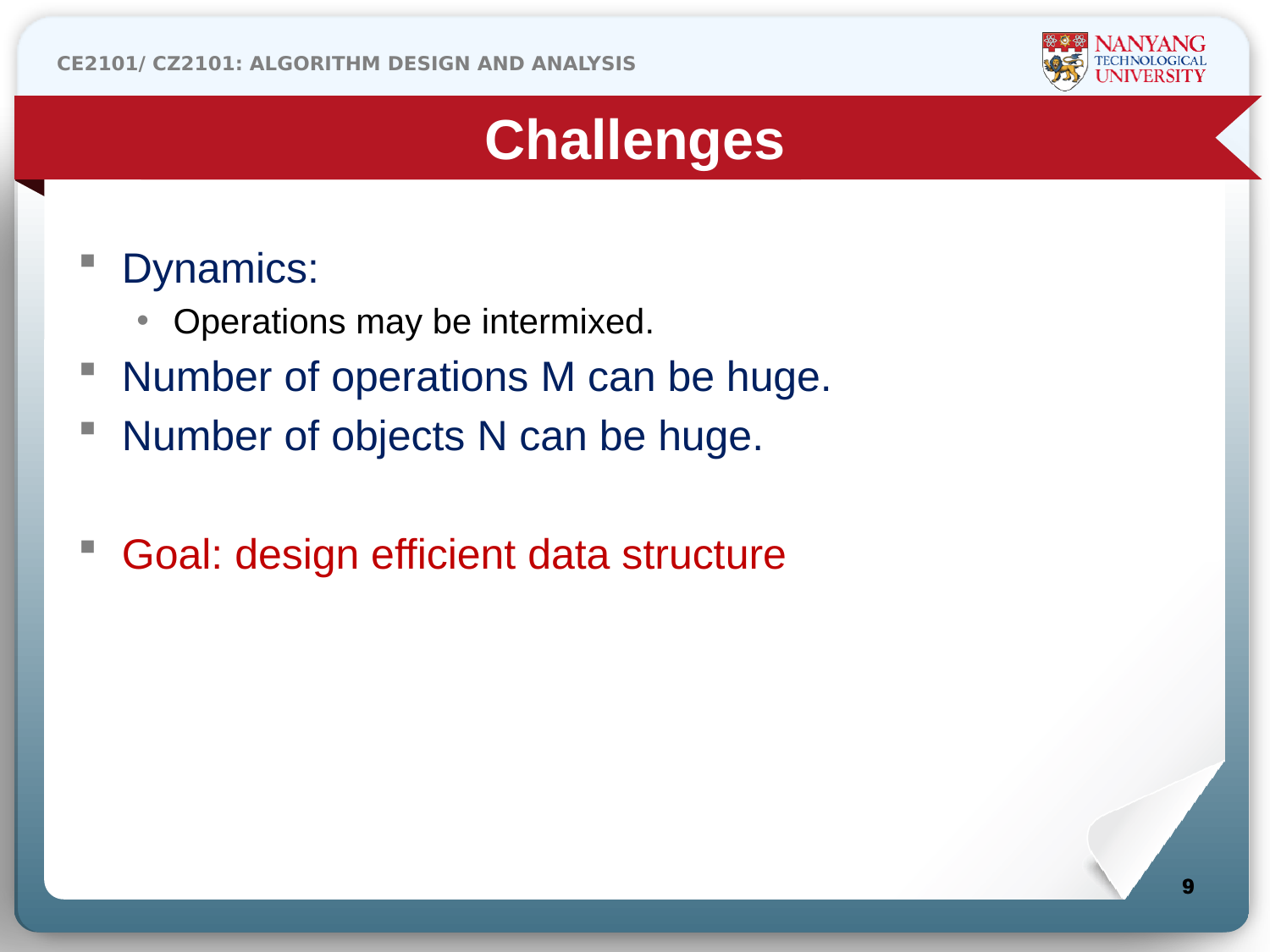

Challenges
Dynamics:
Operations may be intermixed.
Number of operations M can be huge.
Number of objects N can be huge.

Goal: design efficient data structure
9